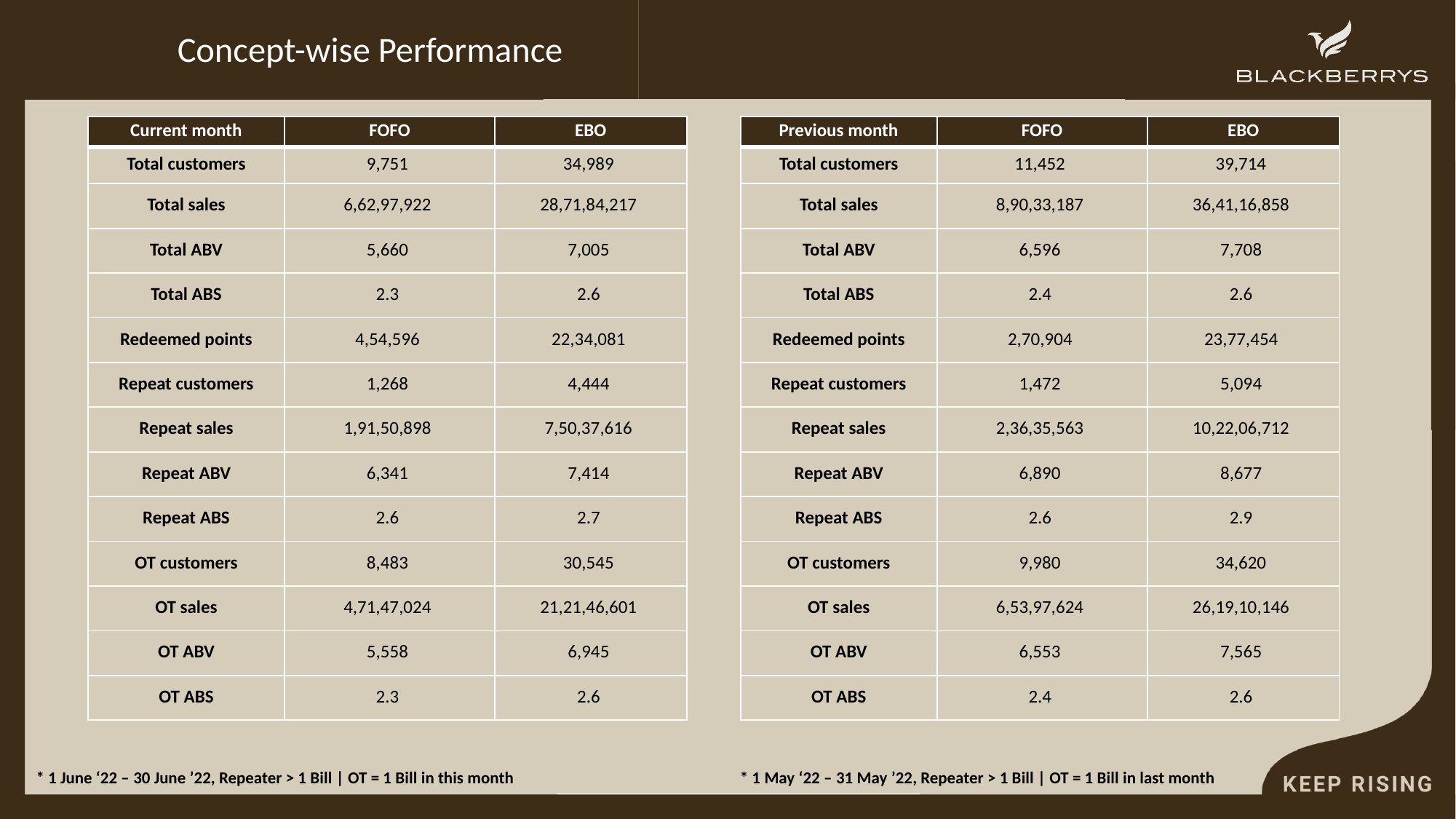

# Concept-wise Performance
| Current month | FOFO | EBO |
| --- | --- | --- |
| Total customers | 9,751 | 34,989 |
| Total sales | 6,62,97,922 | 28,71,84,217 |
| Total ABV | 5,660 | 7,005 |
| Total ABS | 2.3 | 2.6 |
| Redeemed points | 4,54,596 | 22,34,081 |
| Repeat customers | 1,268 | 4,444 |
| Repeat sales | 1,91,50,898 | 7,50,37,616 |
| Repeat ABV | 6,341 | 7,414 |
| Repeat ABS | 2.6 | 2.7 |
| OT customers | 8,483 | 30,545 |
| OT sales | 4,71,47,024 | 21,21,46,601 |
| OT ABV | 5,558 | 6,945 |
| OT ABS | 2.3 | 2.6 |
| Previous month | FOFO | EBO |
| --- | --- | --- |
| Total customers | 11,452 | 39,714 |
| Total sales | 8,90,33,187 | 36,41,16,858 |
| Total ABV | 6,596 | 7,708 |
| Total ABS | 2.4 | 2.6 |
| Redeemed points | 2,70,904 | 23,77,454 |
| Repeat customers | 1,472 | 5,094 |
| Repeat sales | 2,36,35,563 | 10,22,06,712 |
| Repeat ABV | 6,890 | 8,677 |
| Repeat ABS | 2.6 | 2.9 |
| OT customers | 9,980 | 34,620 |
| OT sales | 6,53,97,624 | 26,19,10,146 |
| OT ABV | 6,553 | 7,565 |
| OT ABS | 2.4 | 2.6 |
* 1 June ‘22 – 30 June ’22, Repeater > 1 Bill | OT = 1 Bill in this month
* 1 May ‘22 – 31 May ’22, Repeater > 1 Bill | OT = 1 Bill in last month